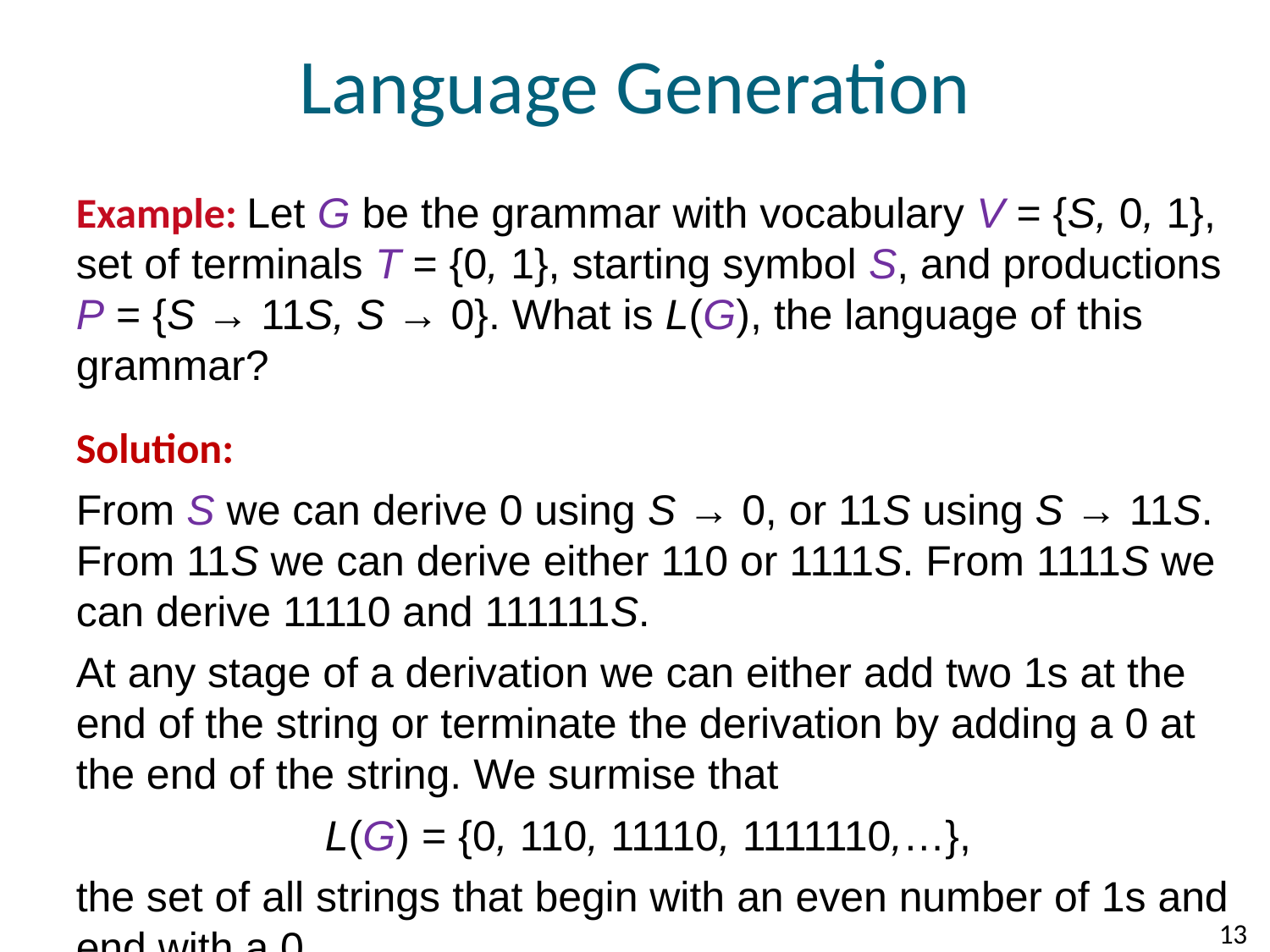

# Language Generation
Example: Let G be the grammar with vocabulary V = {S, 0, 1}, set of terminals T = {0, 1}, starting symbol S, and productions P = {S → 11S, S → 0}. What is L(G), the language of this grammar?
Solution:
From S we can derive 0 using S → 0, or 11S using S → 11S. From 11S we can derive either 110 or 1111S. From 1111S we can derive 11110 and 111111S.
At any stage of a derivation we can either add two 1s at the end of the string or terminate the derivation by adding a 0 at the end of the string. We surmise that
L(G) = {0, 110, 11110, 1111110,…},
the set of all strings that begin with an even number of 1s and end with a 0.